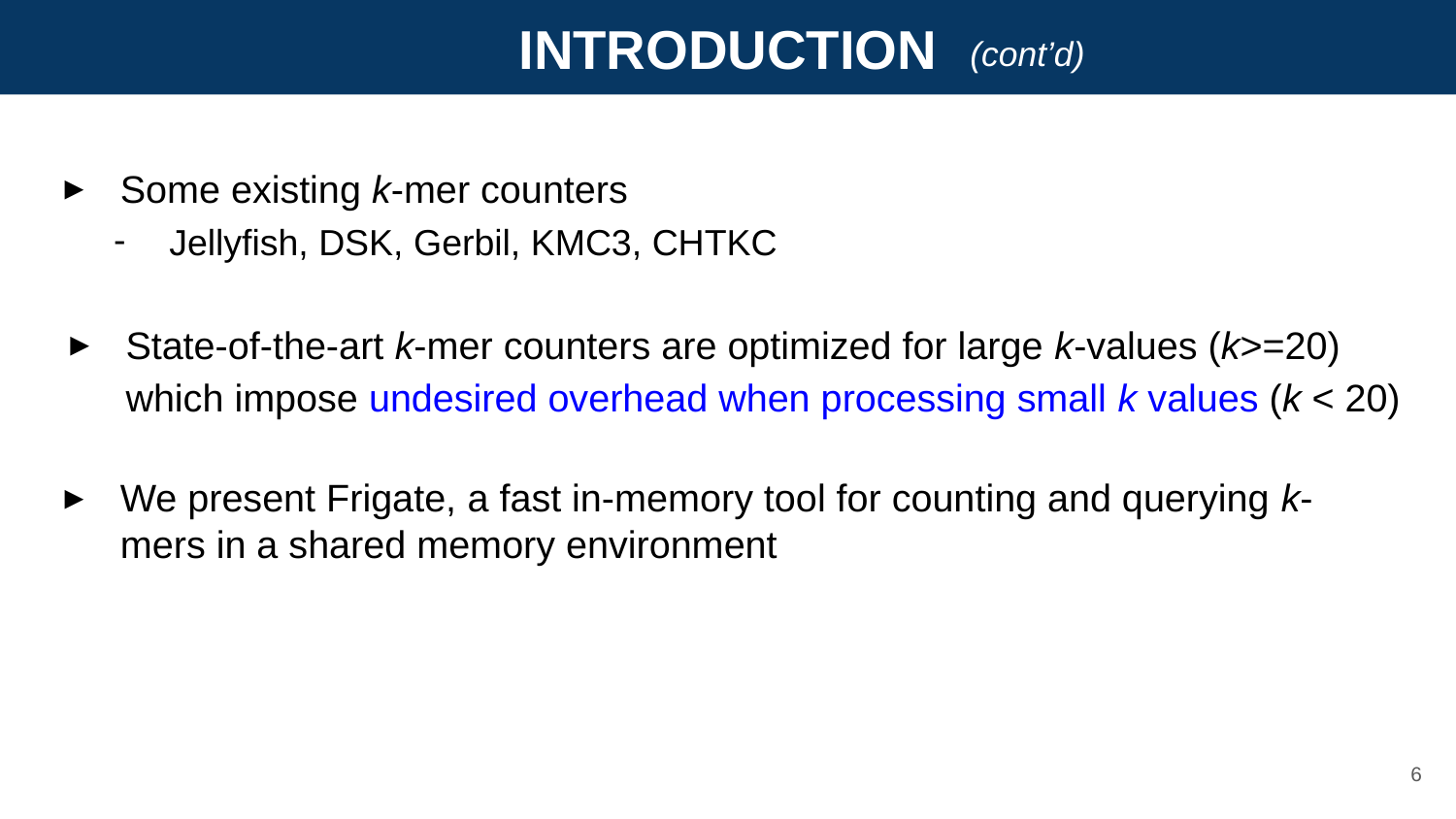

INTRODUCTION
(cont’d)
Some existing k-mer counters
Jellyfish, DSK, Gerbil, KMC3, CHTKC
State-of-the-art k-mer counters are optimized for large k-values (k>=20) which impose undesired overhead when processing small k values (k < 20)
We present Frigate, a fast in-memory tool for counting and querying k-mers in a shared memory environment
6